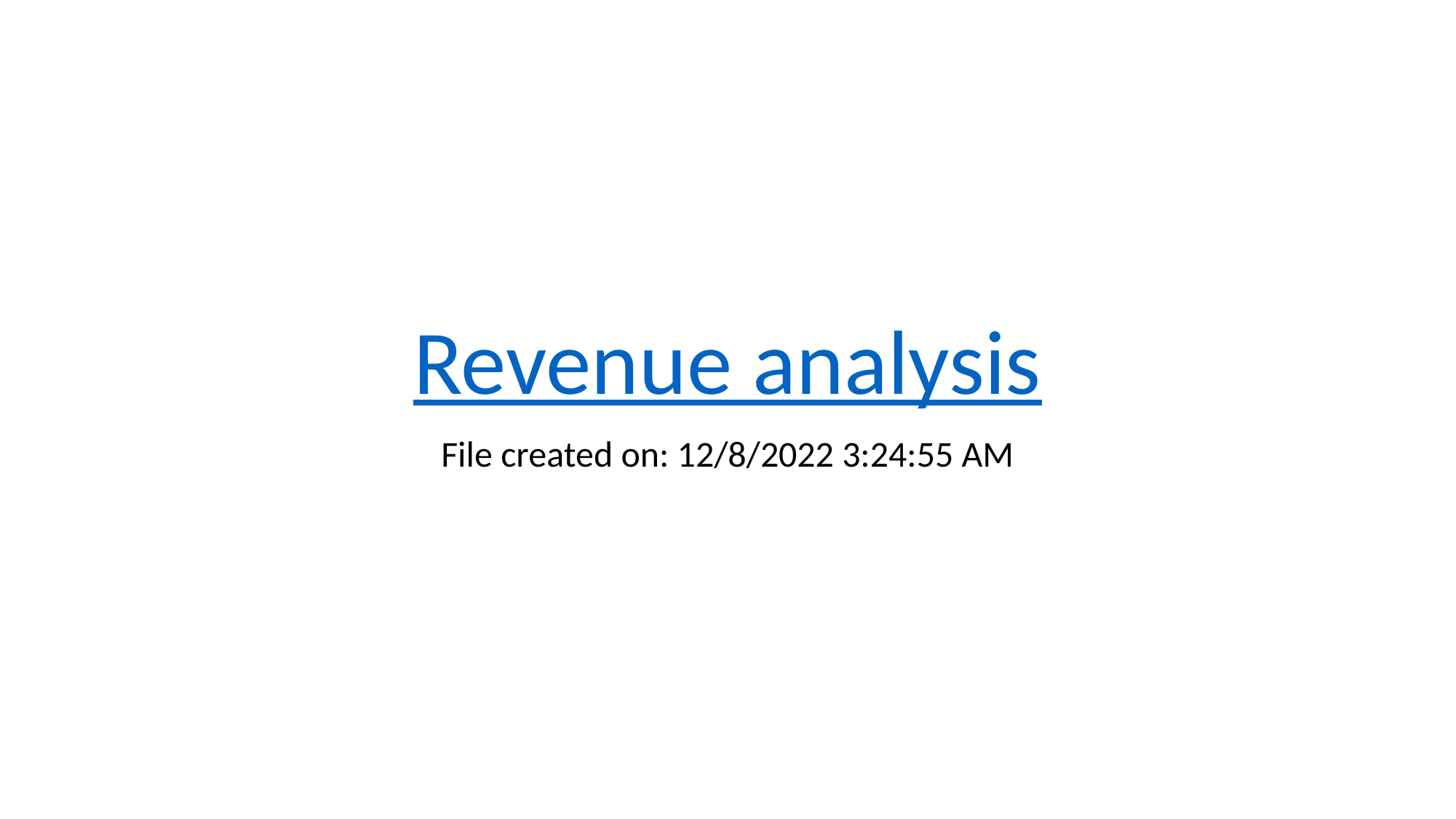

# Revenue analysis
File created on: 12/8/2022 3:24:55 AM